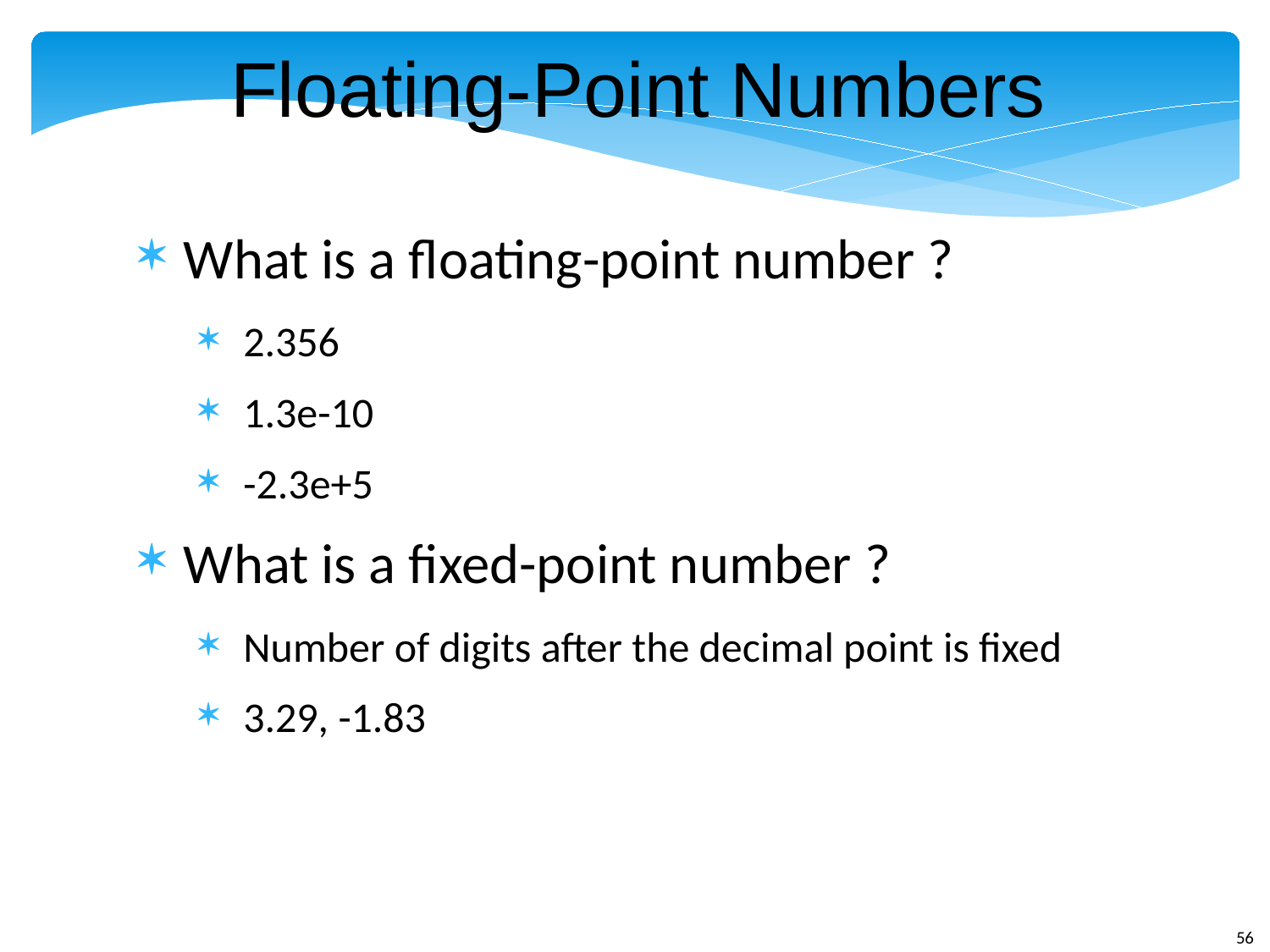

Floating-Point Numbers
What is a floating-point number ?
2.356
1.3e-10
-2.3e+5
What is a fixed-point number ?
Number of digits after the decimal point is fixed
3.29, -1.83
56